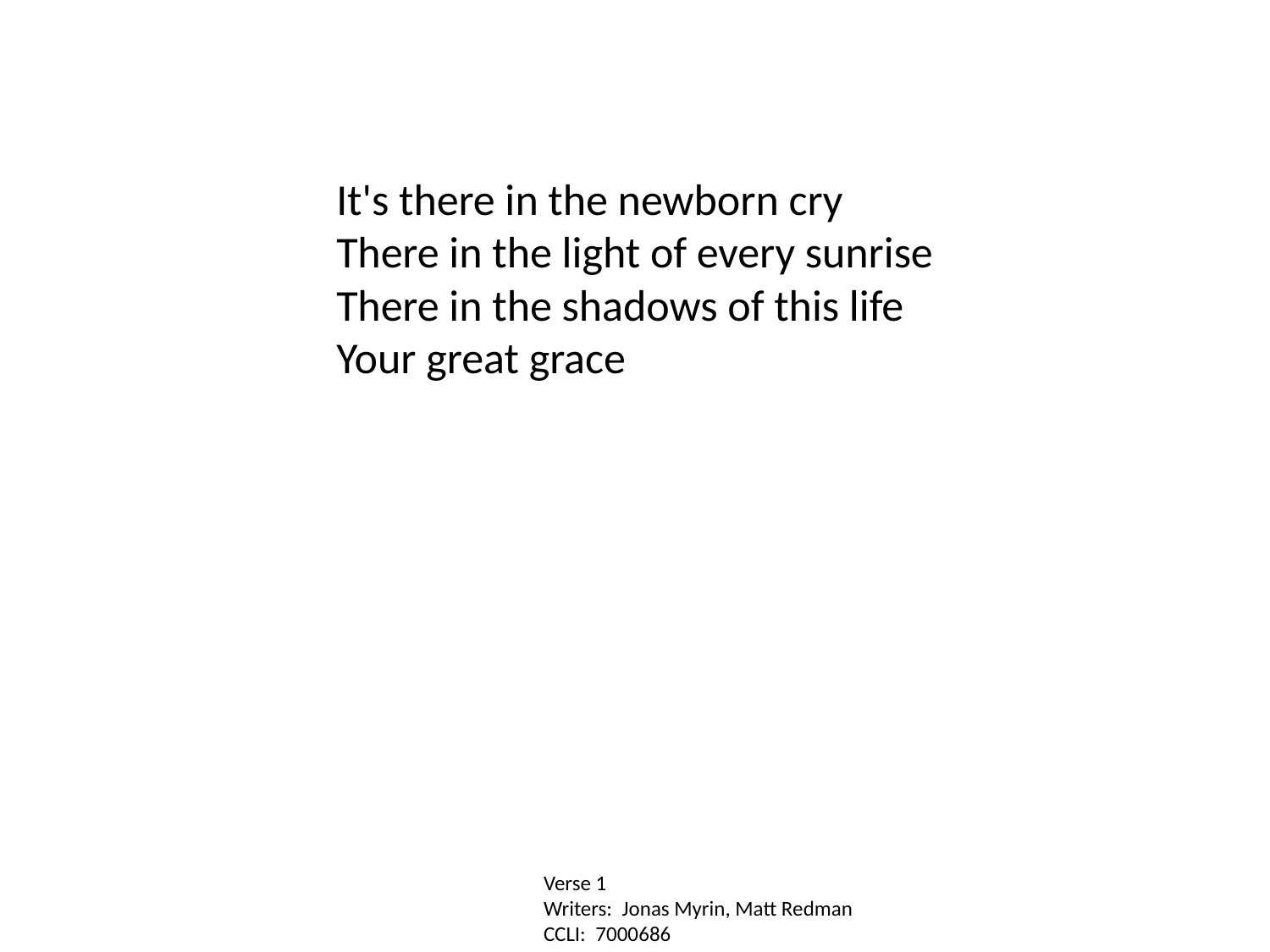

It's there in the newborn cry
There in the light of every sunrise
There in the shadows of this life
Your great grace

Verse 1
Writers:  Jonas Myrin, Matt Redman
CCLI:  7000686